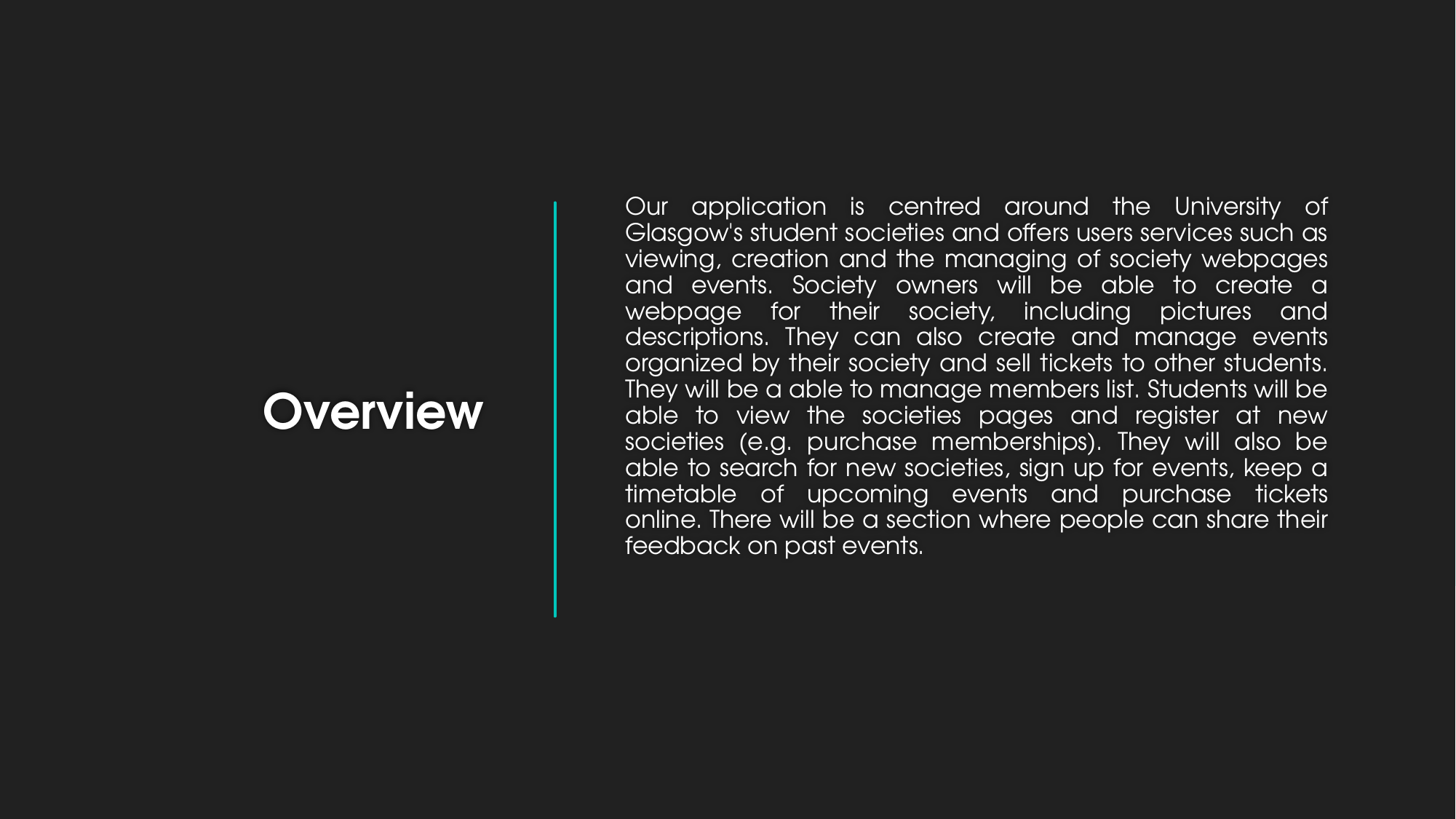

Our application is centred around the University of Glasgow's student societies and offers users services such as viewing, creation and the managing of society webpages and events. Society owners will be able to create a webpage for their society, including pictures and descriptions. They can also create and manage events organized by their society and sell tickets to other students. They will be a able to manage members list. Students will be able to view the societies pages and register at new societies (e.g. purchase memberships). They will also be able to search for new societies, sign up for events, keep a timetable of upcoming events and purchase tickets online. There will be a section where people can share their feedback on past events.

# Overview